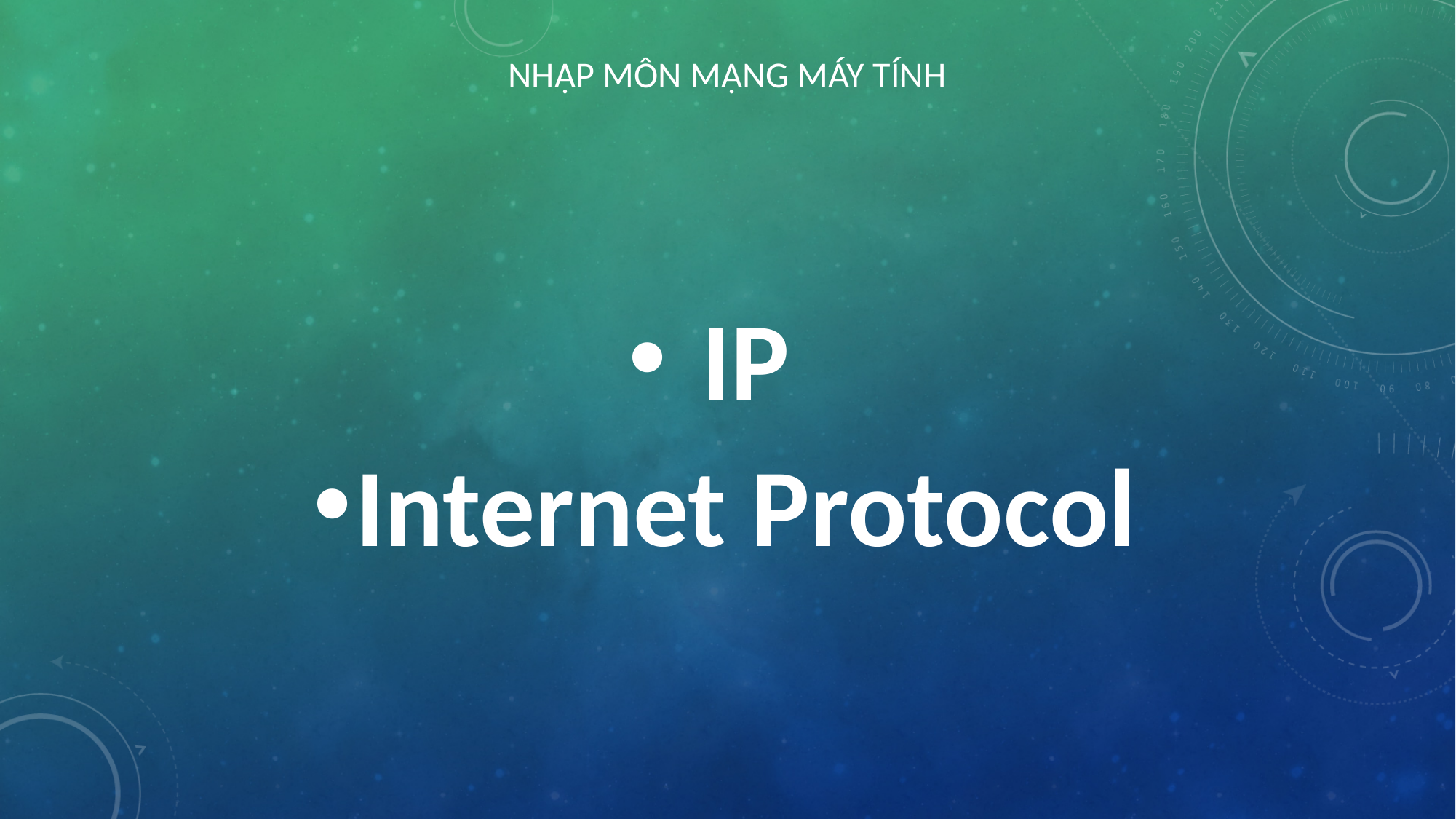

# Nhập môn Mạng máy tính
IP
Internet Protocol